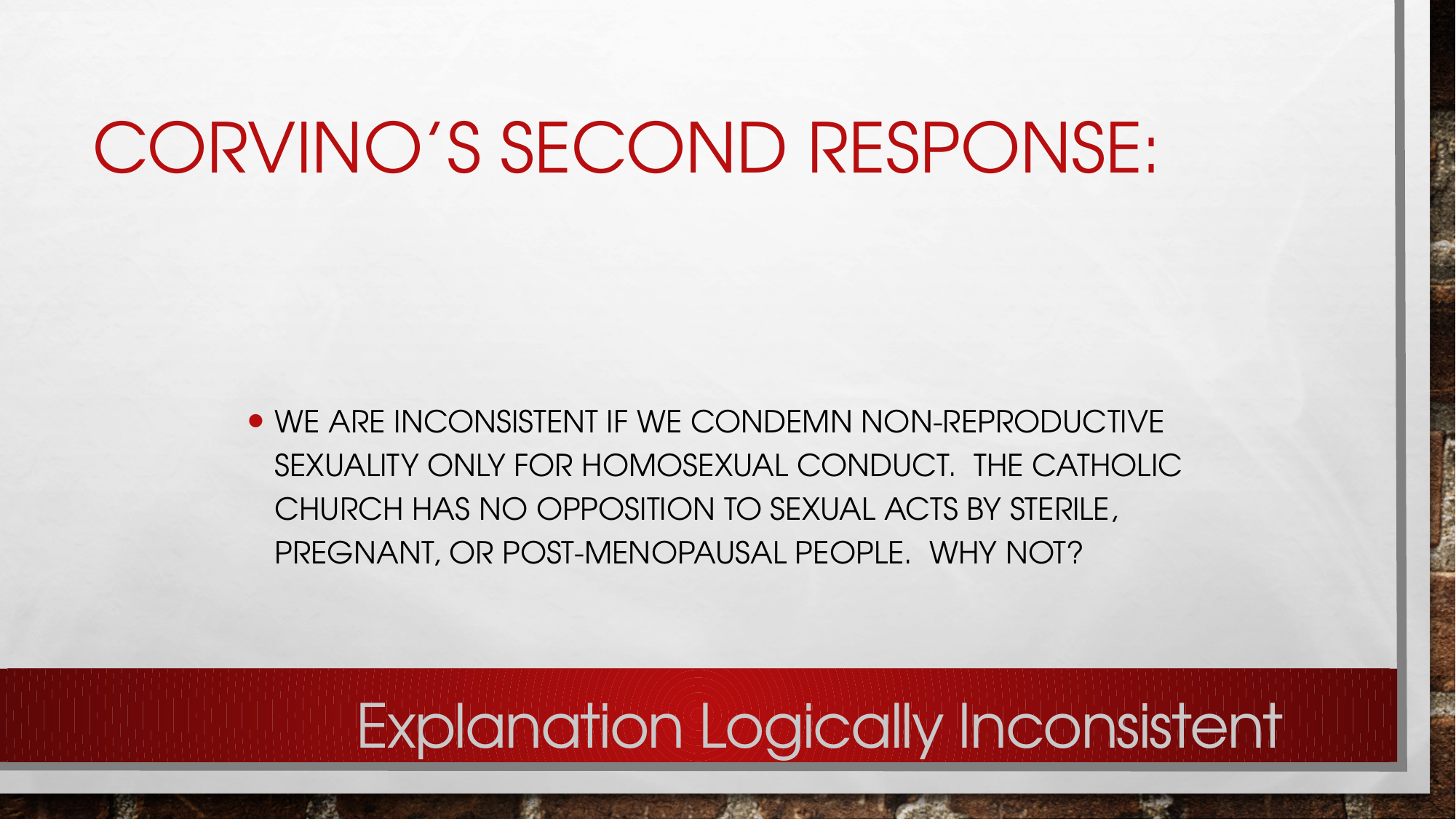

# Corvino’s second response:
We are inconsistent if we condemn non-reproductive sexuality only for homosexual conduct.  The Catholic Church has no opposition to sexual acts by sterile, pregnant, or post-menopausal people.  Why not?
Explanation Logically Inconsistent